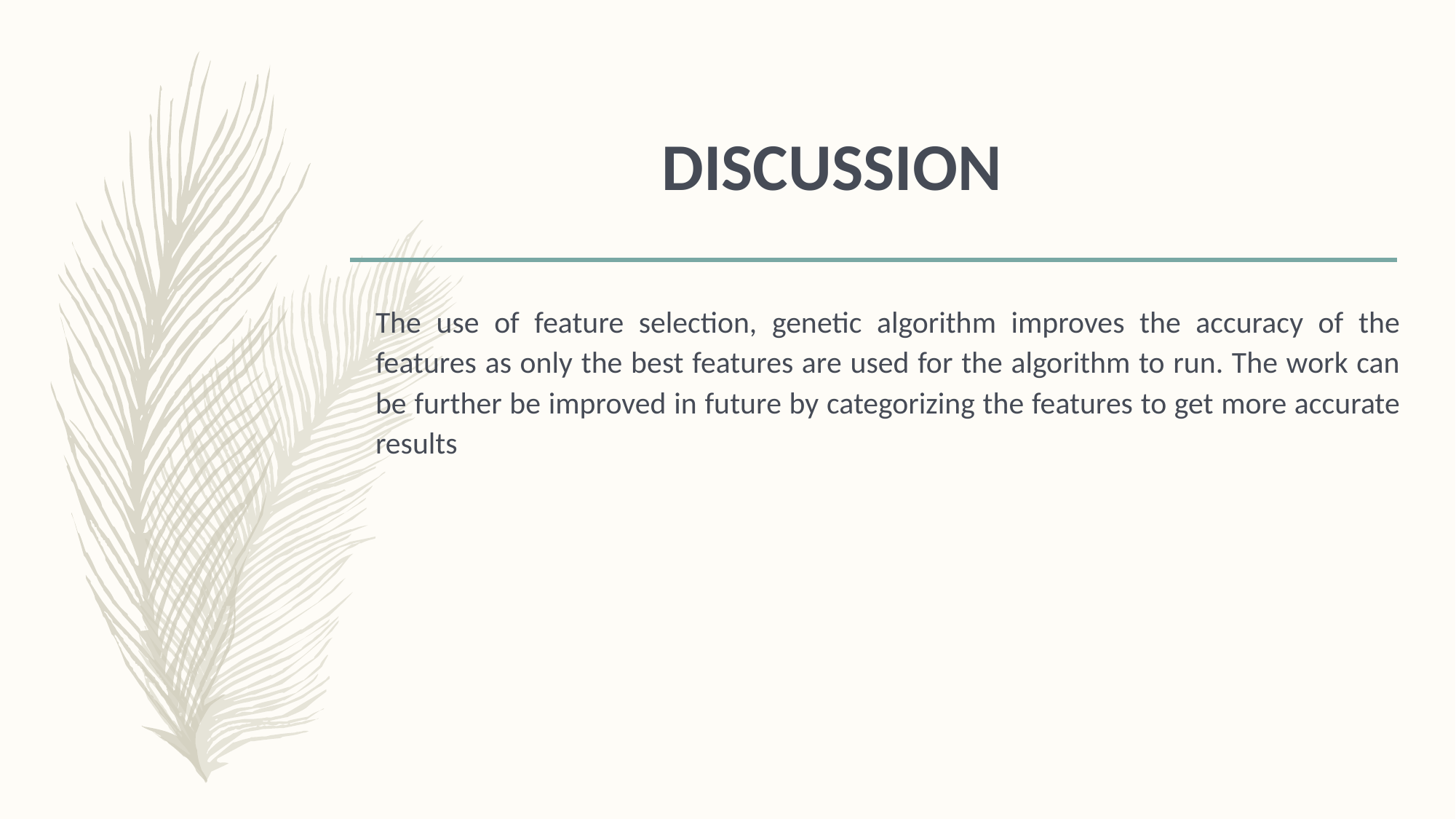

# DISCUSSION
The use of feature selection, genetic algorithm improves the accuracy of the features as only the best features are used for the algorithm to run. The work can be further be improved in future by categorizing the features to get more accurate results